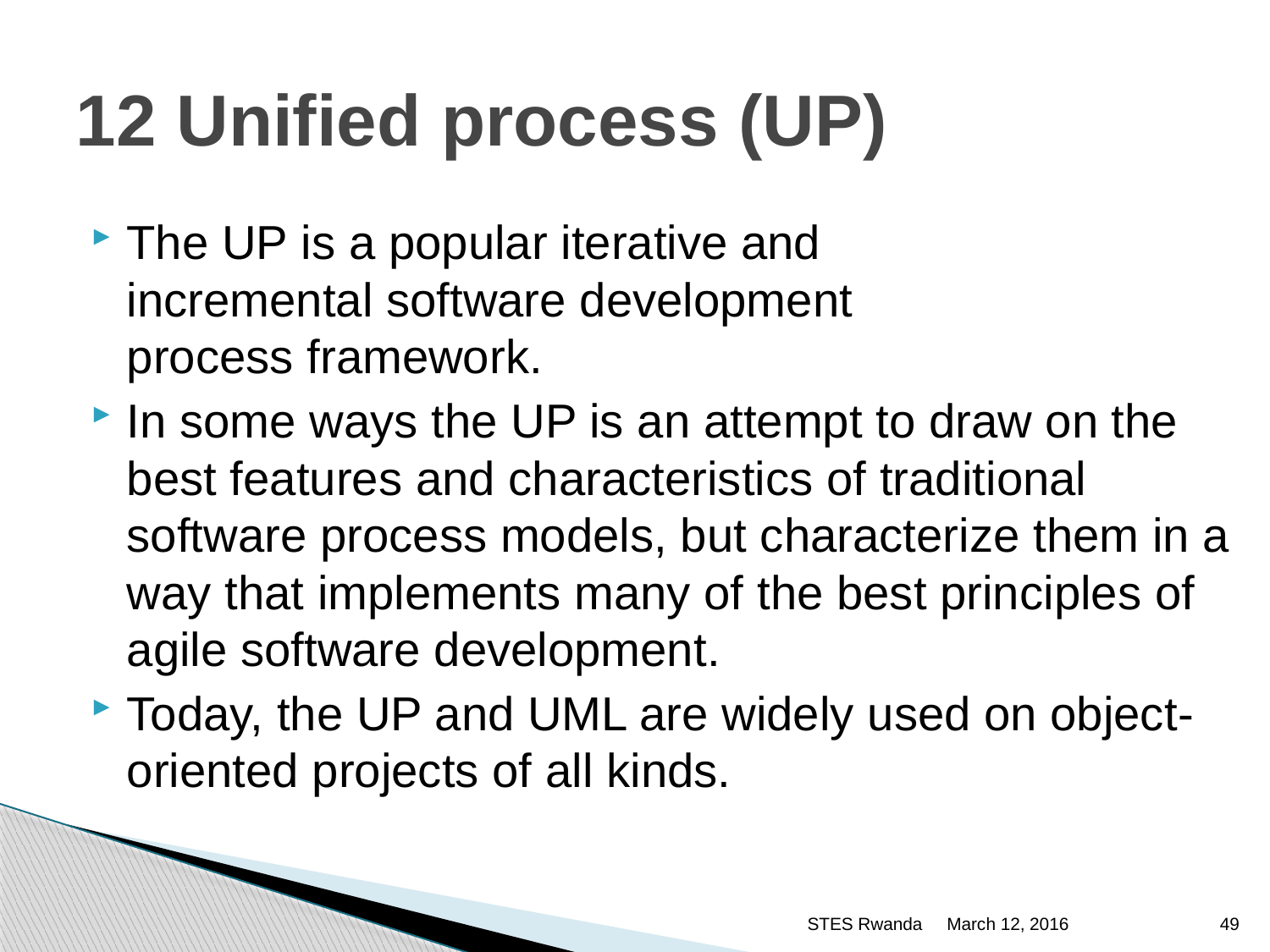

# 12 Unified process (UP)
The UP is a popular iterative and incremental software development process framework.
In some ways the UP is an attempt to draw on the best features and characteristics of traditional software process models, but characterize them in a way that implements many of the best principles of agile software development.
Today, the UP and UML are widely used on object-oriented projects of all kinds.

STES Rwanda
March 12, 2016
49